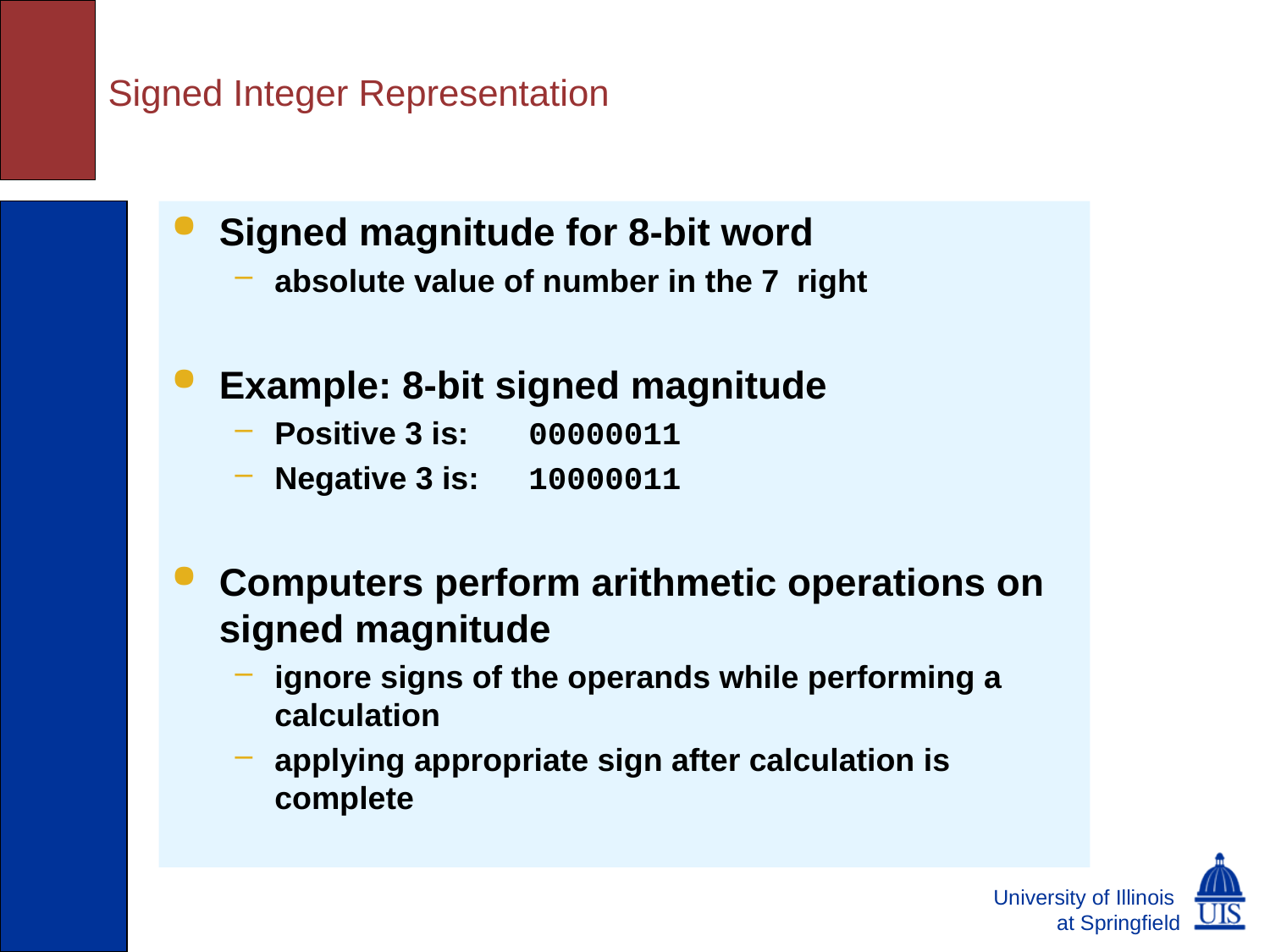

# Signed Integer Representation
Signed magnitude for 8-bit word
absolute value of number in the 7  right

Example: 8-bit signed magnitude
Positive 3 is:	00000011
Negative 3 is:	10000011

Computers perform arithmetic operations on signed magnitude
ignore signs of the operands while performing a calculation
applying appropriate sign after calculation is complete